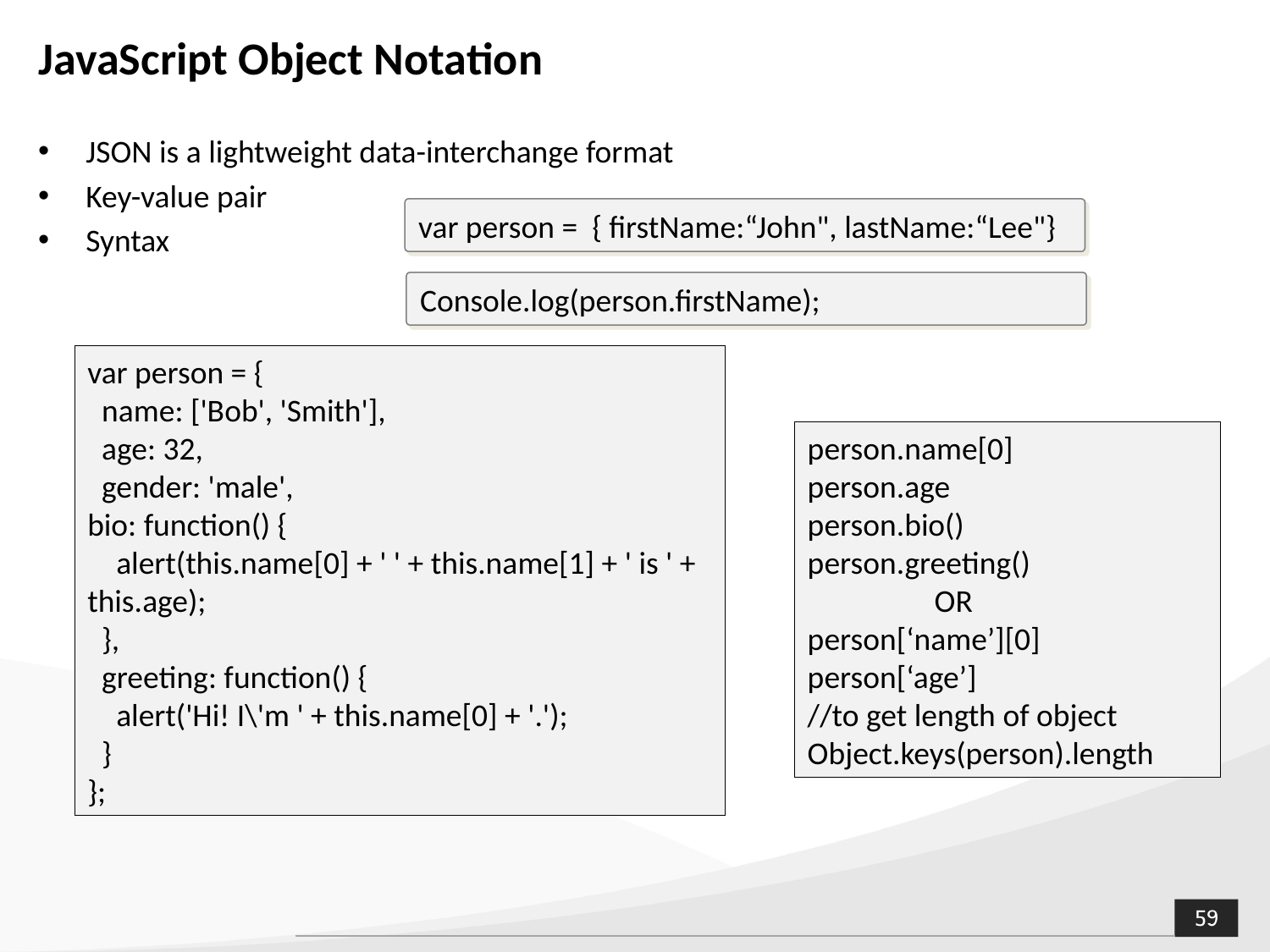

# JavaScript Object Notation
JSON is a lightweight data-interchange format
Key-value pair
Syntax

var person =  { firstName:“John", lastName:“Lee"}
Console.log(person.firstName);
var person = {
  name: ['Bob', 'Smith'],
  age: 32,
  gender: 'male',
bio: function() {
    alert(this.name[0] + ' ' + this.name[1] + ' is ' + this.age);
  },
  greeting: function() {
    alert('Hi! I\'m ' + this.name[0] + '.');
  }
};
person.name[0]
person.age
person.bio()
person.greeting()
	OR
person[‘name’][0]
person[‘age’]
//to get length of object
Object.keys(person).length